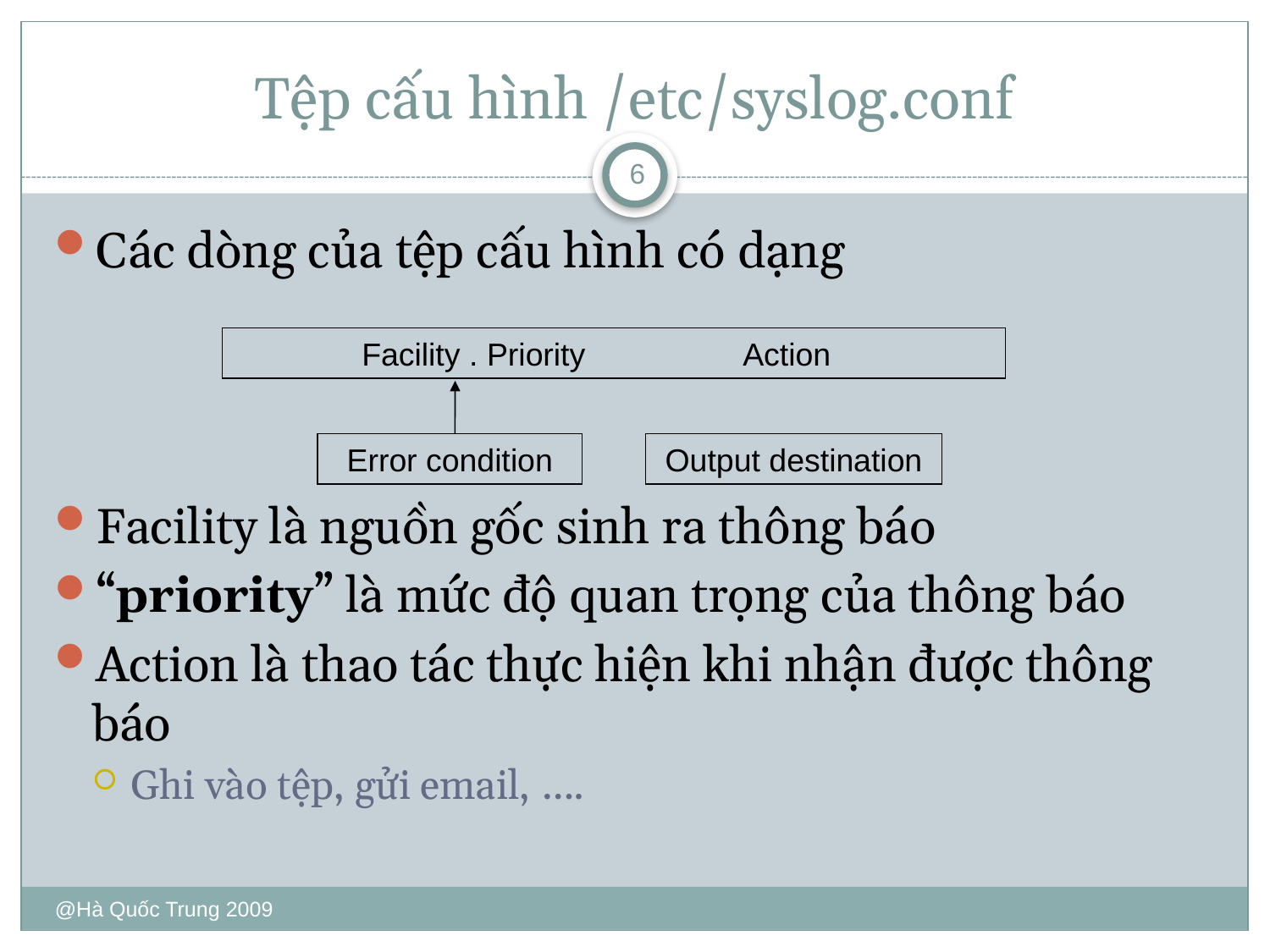

# Tệp cấu hình /etc/syslog.conf
6
Các dòng của tệp cấu hình có dạng

Facility là nguồn gốc sinh ra thông báo
“priority” là mức độ quan trọng của thông báo
Action là thao tác thực hiện khi nhận được thông báo
Ghi vào tệp, gửi email, ….

	Facility . Priority		Action

Error condition
Output destination
@Hà Quốc Trung 2009